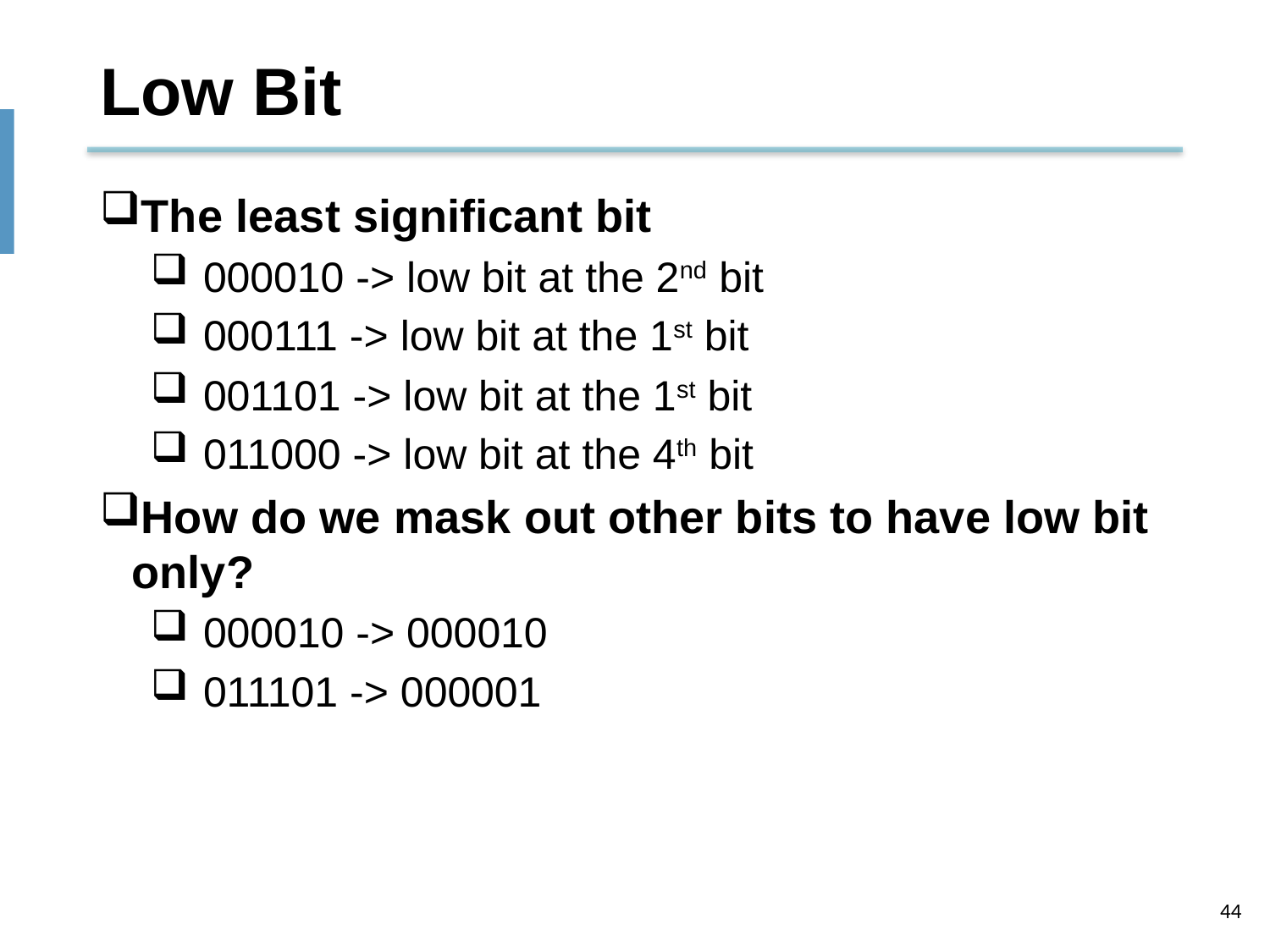

# Low Bit
The least significant bit
000010 -> low bit at the 2nd bit
000111 -> low bit at the 1st bit
001101 -> low bit at the 1st bit
011000 -> low bit at the 4th bit
How do we mask out other bits to have low bit only?
000010 -> 000010
011101 -> 000001
44